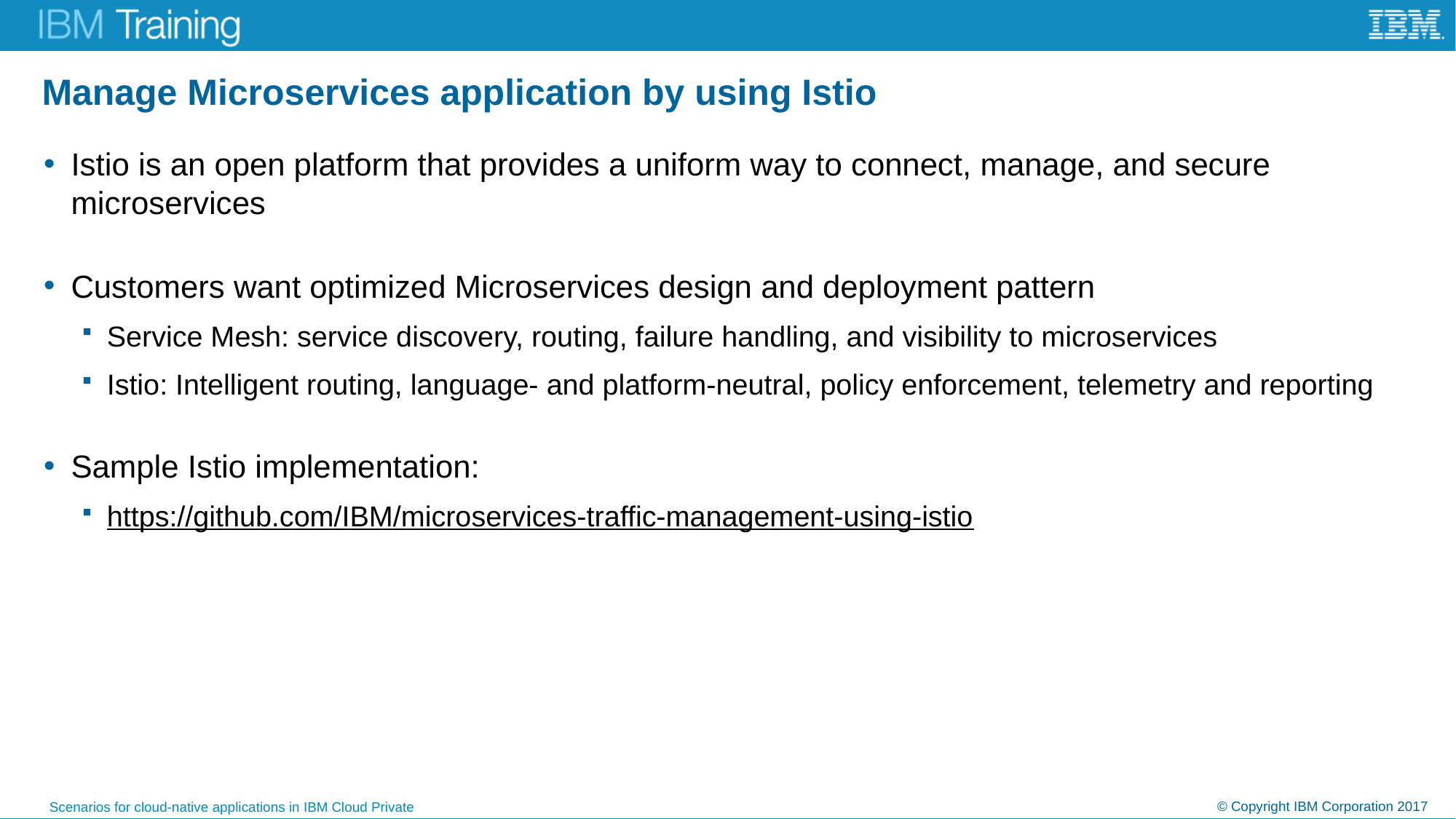

# Manage Microservices application by using Istio
Istio is an open platform that provides a uniform way to connect, manage, and secure microservices
Customers want optimized Microservices design and deployment pattern
Service Mesh: service discovery, routing, failure handling, and visibility to microservices
Istio: Intelligent routing, language- and platform-neutral, policy enforcement, telemetry and reporting
Sample Istio implementation:
https://github.com/IBM/microservices-traffic-management-using-istio

© Copyright IBM Corporation 2017